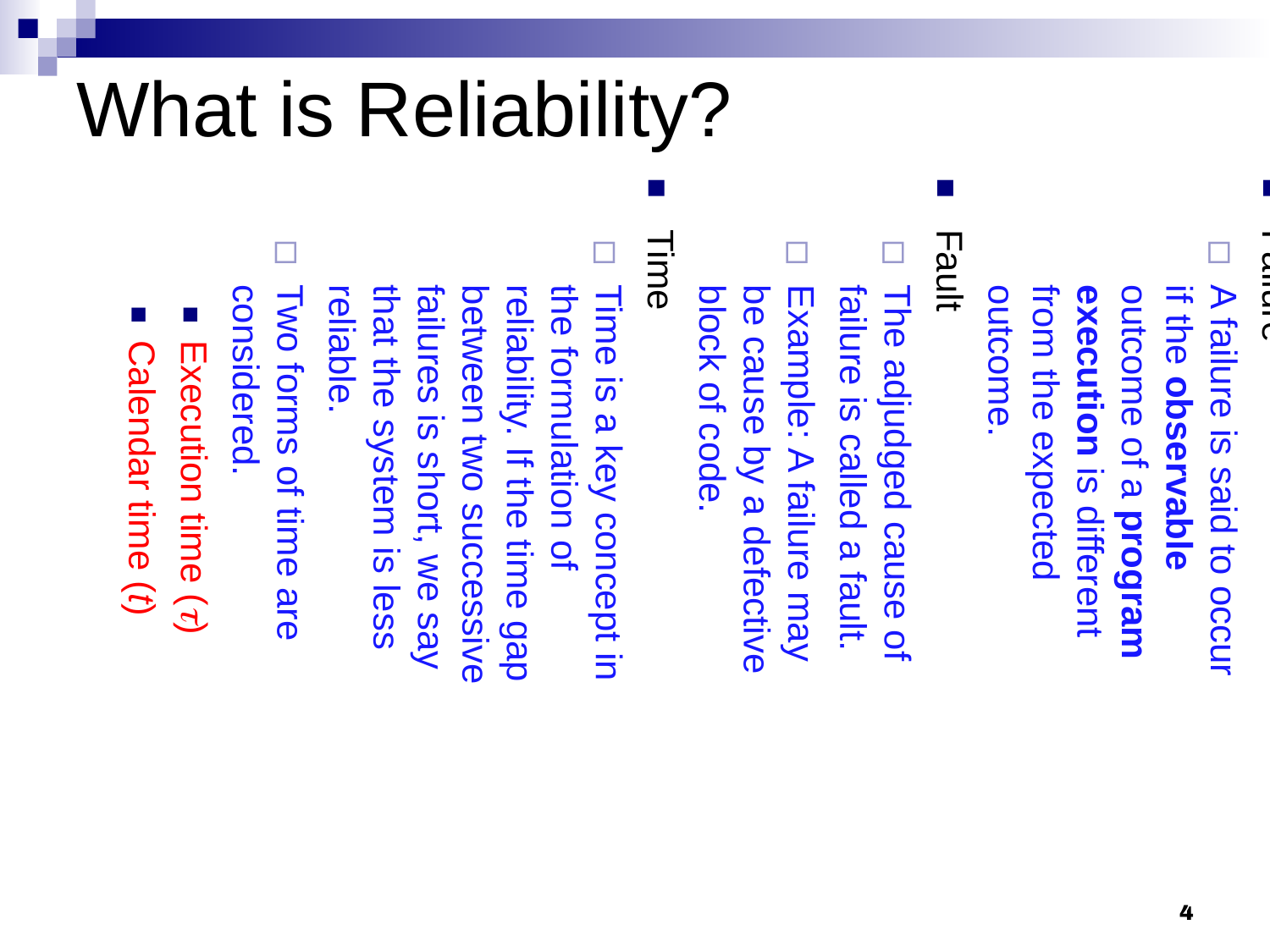

What is Reliability?
Failure
A failure is said to occur if the observable outcome of a program execution is different from the expected outcome.
Fault
The adjudged cause of failure is called a fault.
Example: A failure may be cause by a defective block of code.
Time
Time is a key concept in the formulation of reliability. If the time gap between two successive failures is short, we say that the system is less reliable.
Two forms of time are considered.
Execution time (τ)
Calendar time (t)

4